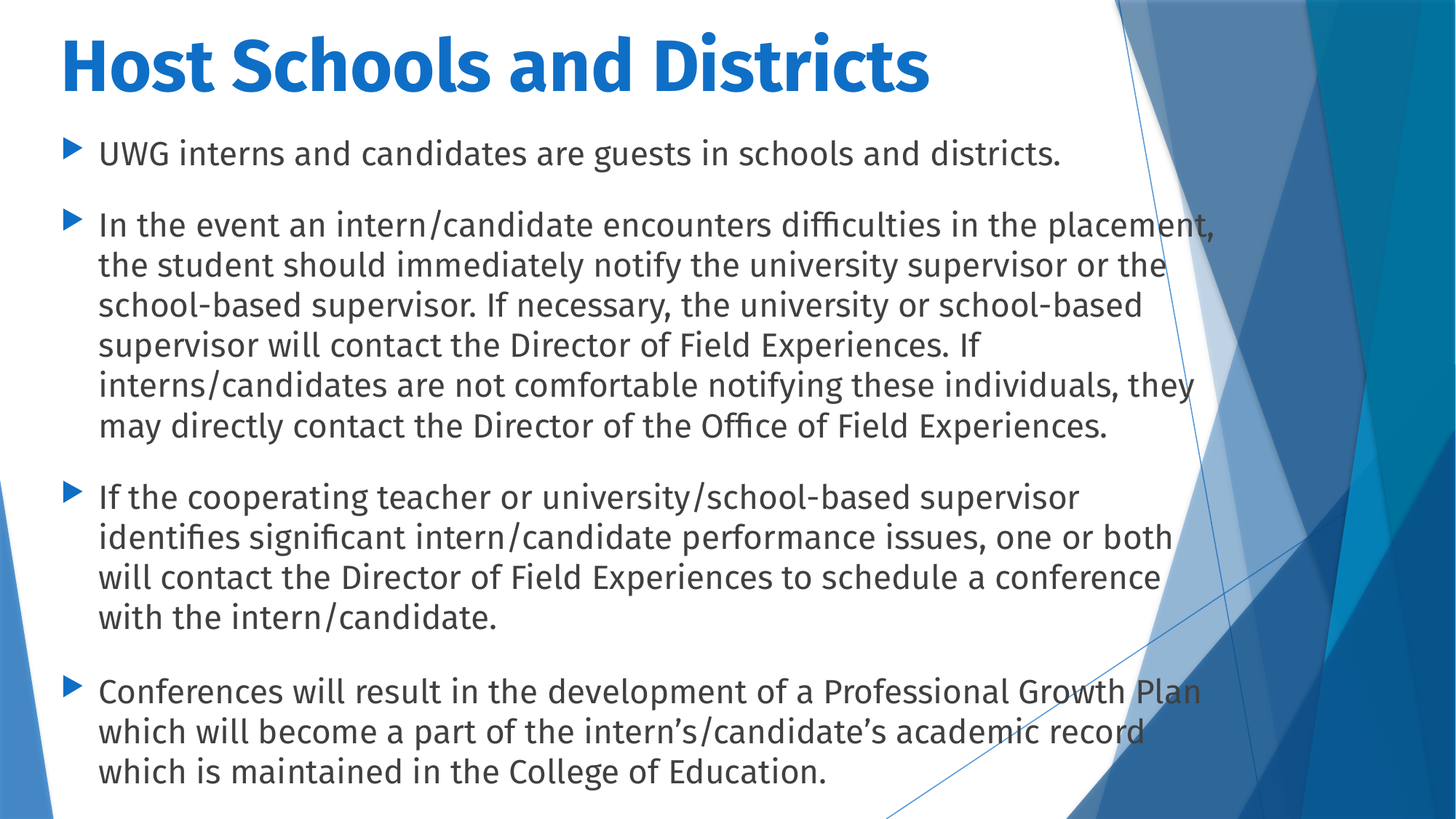

# Host Schools and Districts
UWG interns and candidates are guests in schools and districts.

In the event an intern/candidate encounters difficulties in the placement, the student should immediately notify the university supervisor or the school-based supervisor. If necessary, the university or school-based supervisor will contact the Director of Field Experiences. If interns/candidates are not comfortable notifying these individuals, they may directly contact the Director of the Office of Field Experiences.

If the cooperating teacher or university/school-based supervisor identifies significant intern/candidate performance issues, one or both will contact the Director of Field Experiences to schedule a conference with the intern/candidate.

Conferences will result in the development of a Professional Growth Plan which will become a part of the intern’s/candidate’s academic record which is maintained in the College of Education.